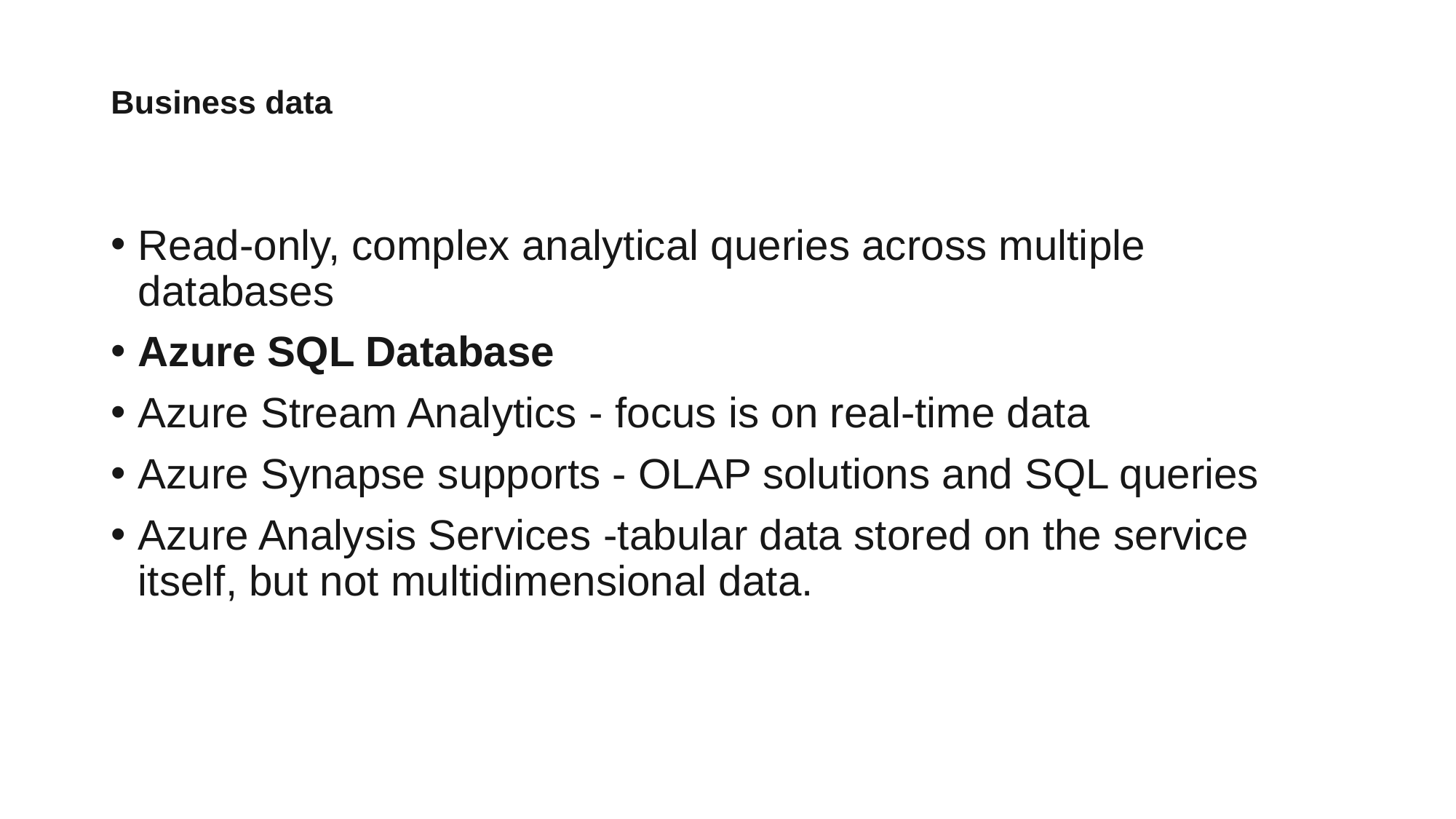

# Business data
Read-only, complex analytical queries across multiple databases
Azure SQL Database
Azure Stream Analytics - focus is on real-time data
Azure Synapse supports - OLAP solutions and SQL queries
Azure Analysis Services -tabular data stored on the service itself, but not multidimensional data.